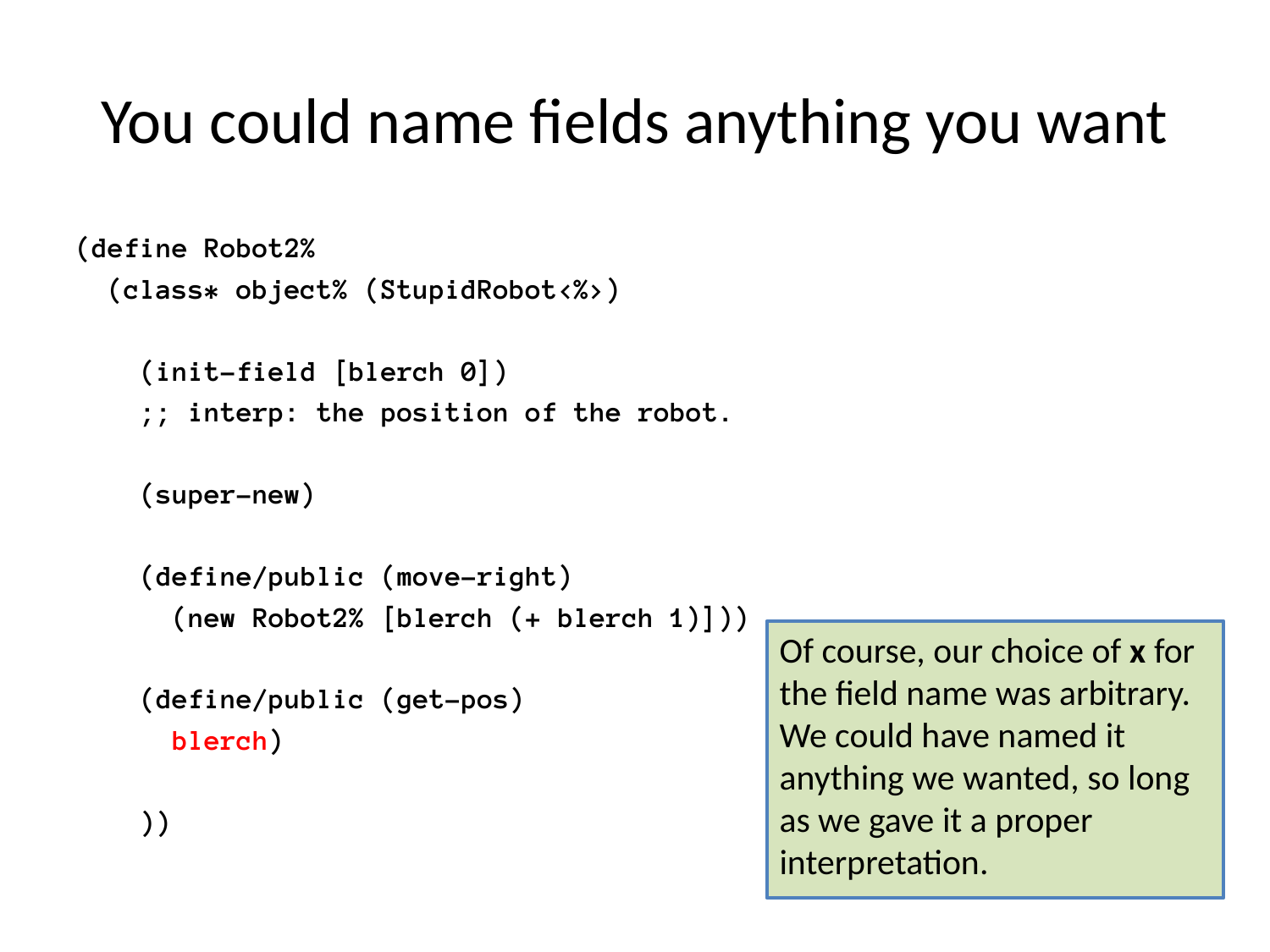

# You could name fields anything you want
(define Robot2%
  (class* object% (StupidRobot<%>)

    (init-field [blerch 0])
    ;; interp: the position of the robot.

    (super-new)

    (define/public (move-right)
      (new Robot2% [blerch (+ blerch 1)]))

    (define/public (get-pos)
      blerch)

    ))
Of course, our choice of x for the field name was arbitrary.  We could have named it anything we wanted, so long as we gave it a proper interpretation.